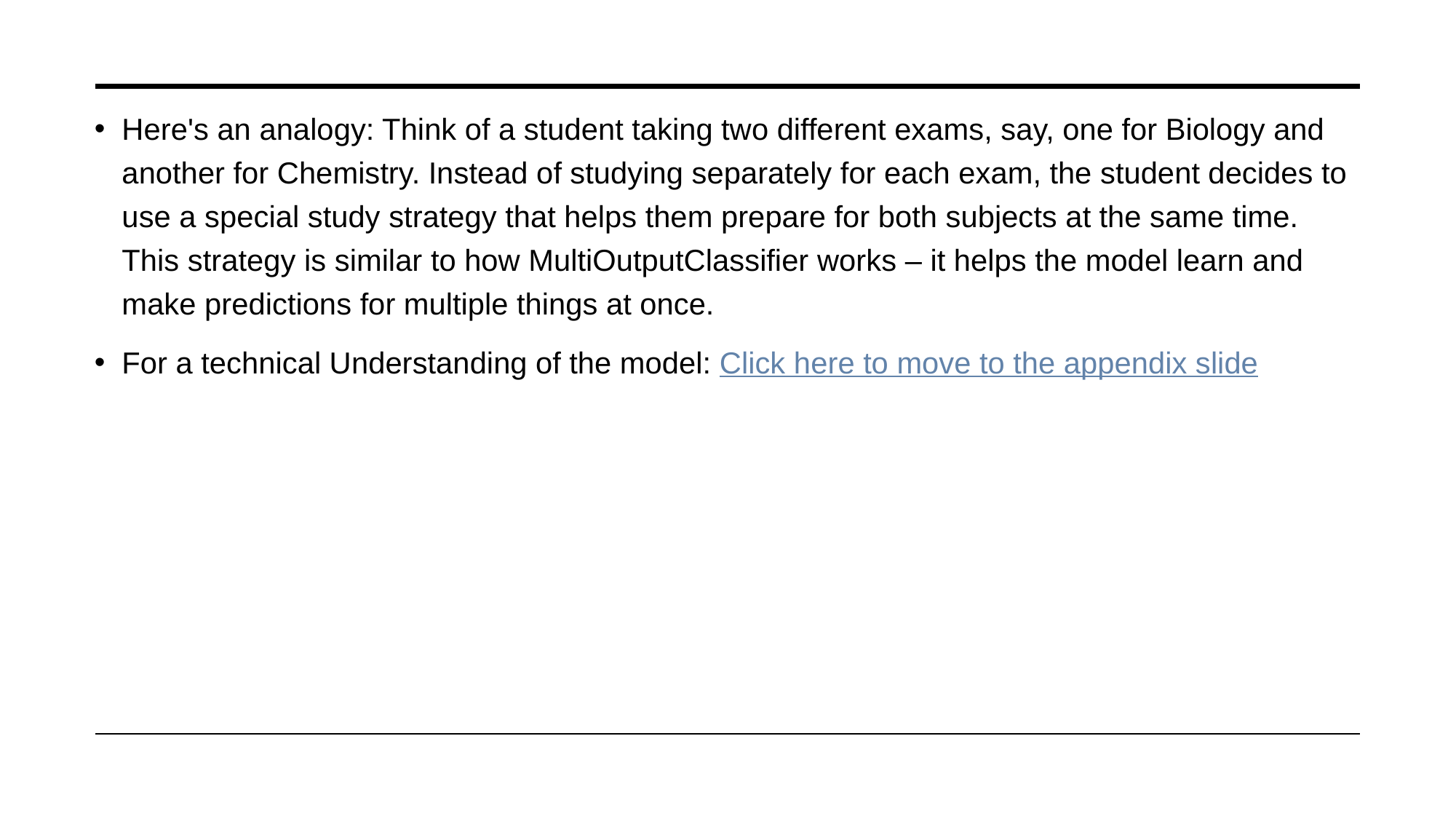

Here's an analogy: Think of a student taking two different exams, say, one for Biology and another for Chemistry. Instead of studying separately for each exam, the student decides to use a special study strategy that helps them prepare for both subjects at the same time. This strategy is similar to how MultiOutputClassifier works – it helps the model learn and make predictions for multiple things at once.
For a technical Understanding of the model: Click here to move to the appendix slide